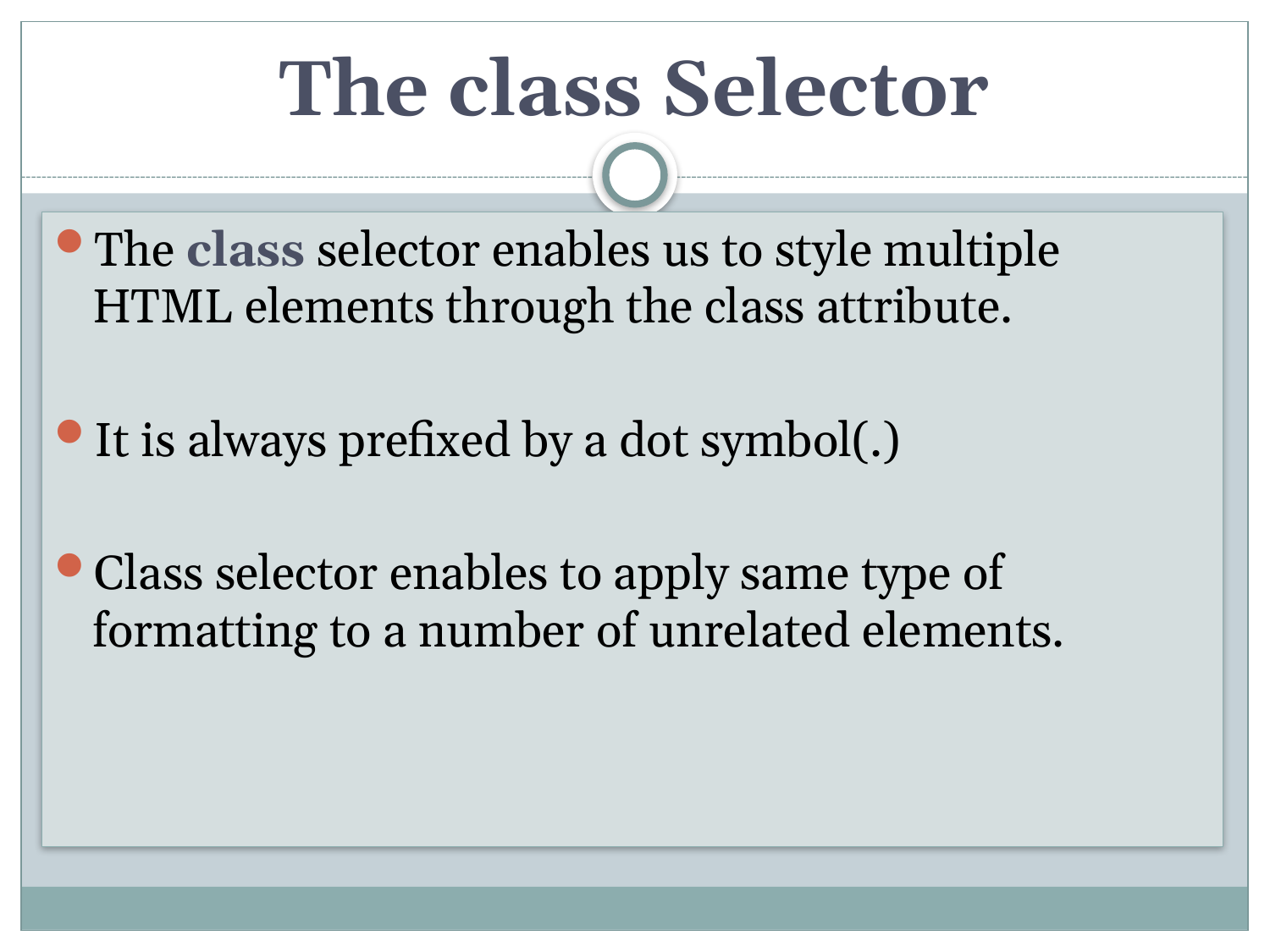

# The class Selector
The class selector enables us to style multiple HTML elements through the class attribute.

It is always prefixed by a dot symbol(.)

Class selector enables to apply same type of formatting to a number of unrelated elements.